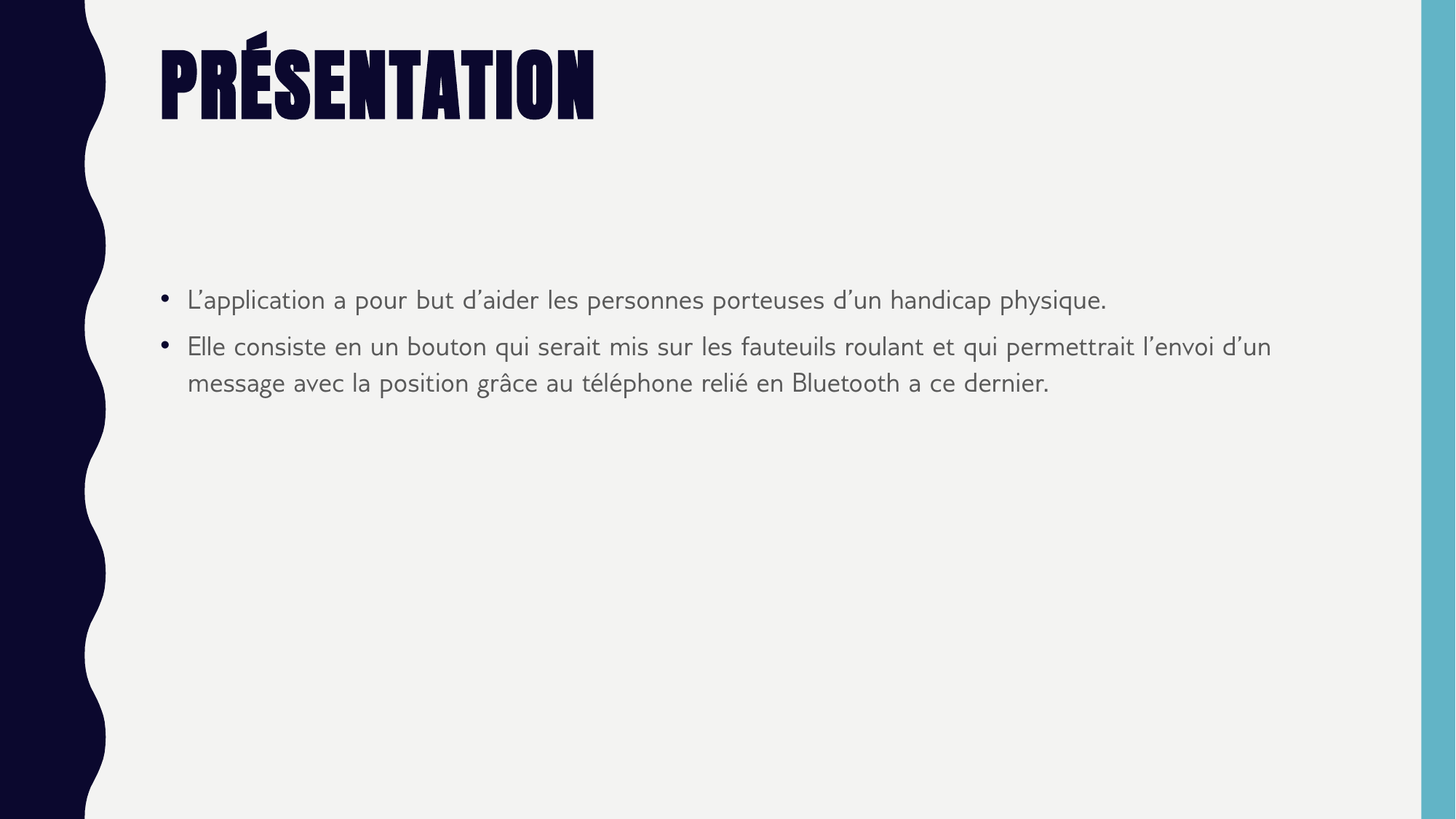

# Présentation
L’application a pour but d’aider les personnes porteuses d’un handicap physique.
Elle consiste en un bouton qui serait mis sur les fauteuils roulant et qui permettrait l’envoi d’un message avec la position grâce au téléphone relié en Bluetooth a ce dernier.